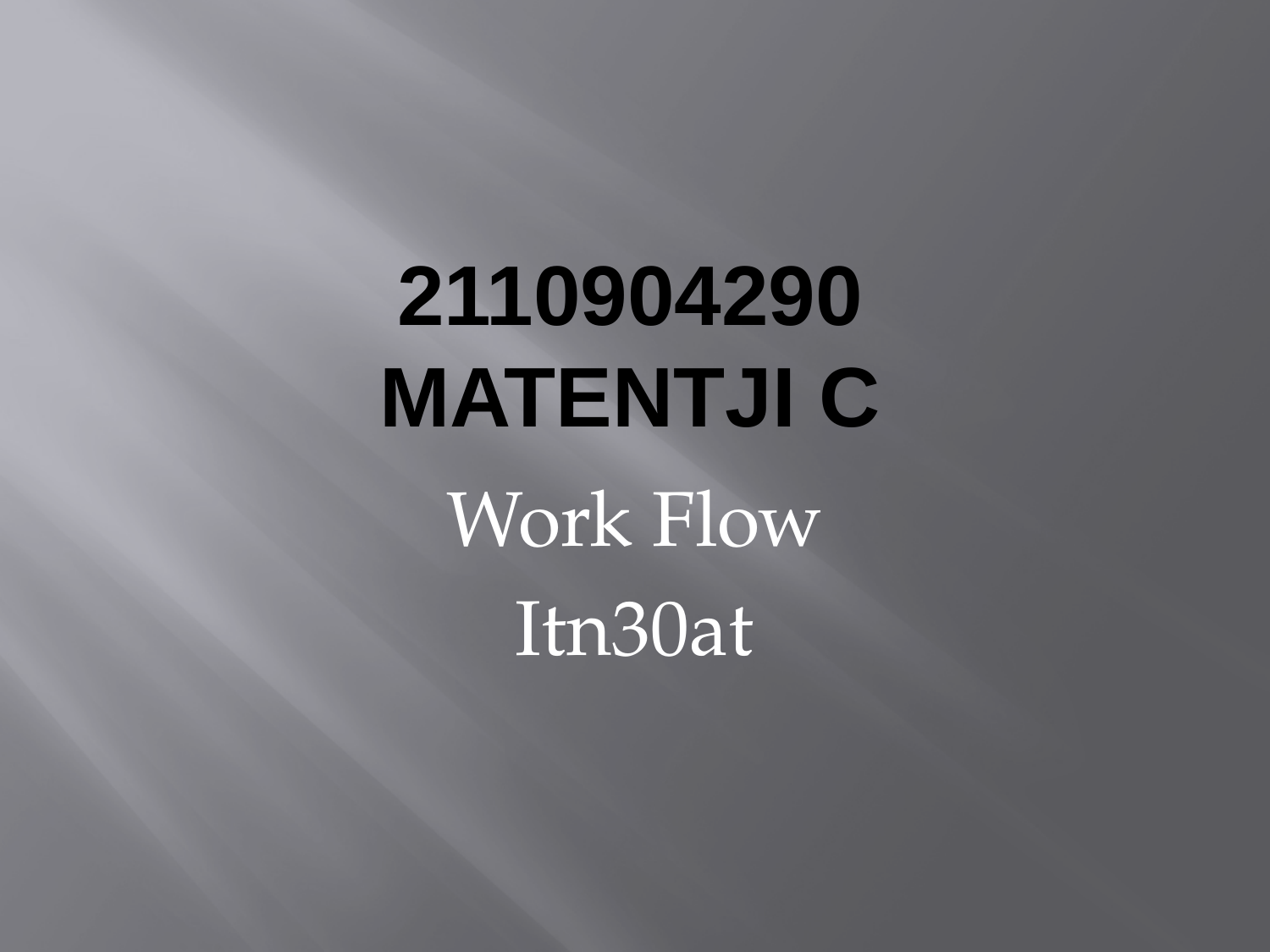

# 2110904290 Matentji C
Work Flow
Itn30at